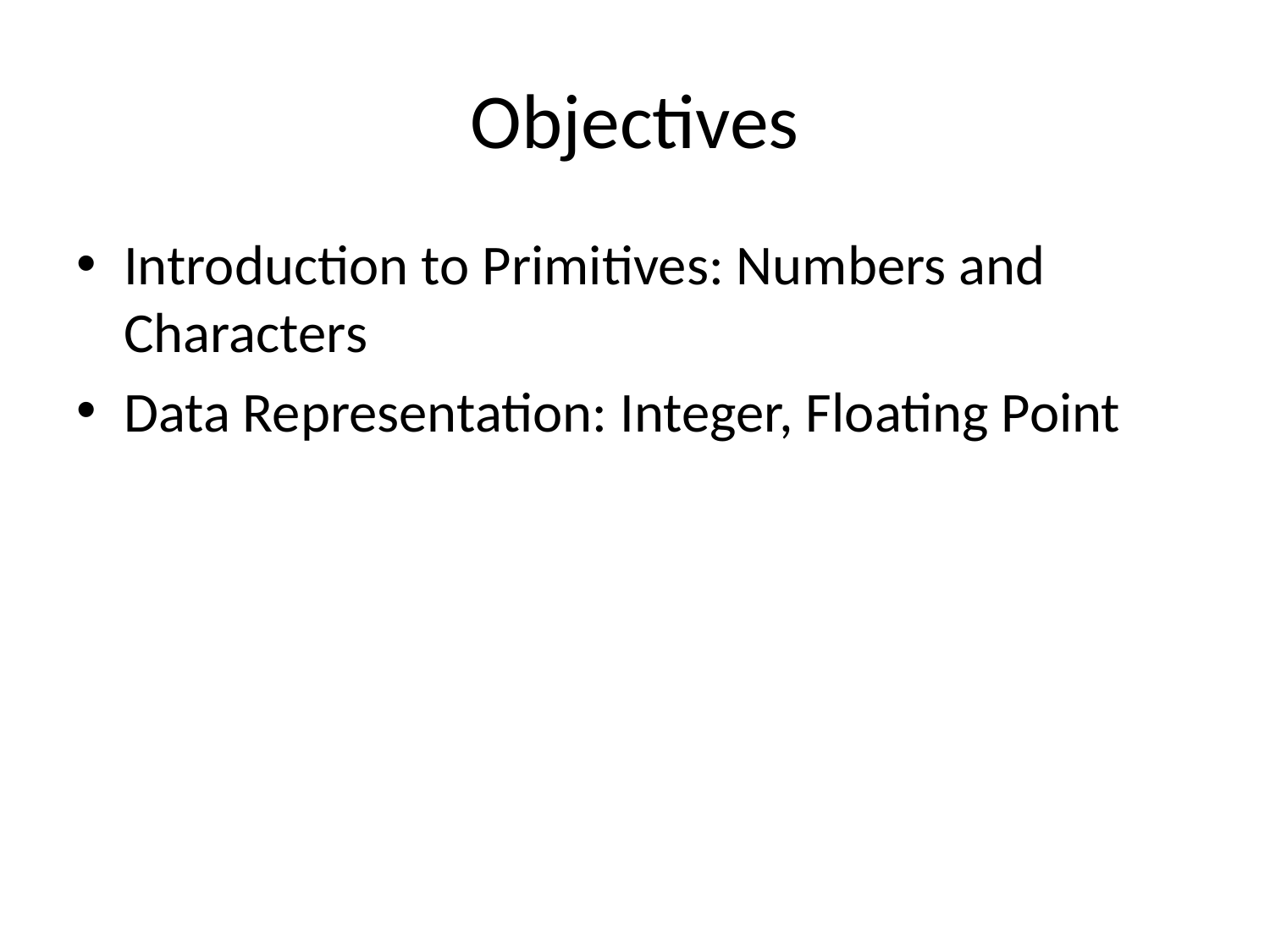

# Objectives
Introduction to Primitives: Numbers and Characters
Data Representation: Integer, Floating Point